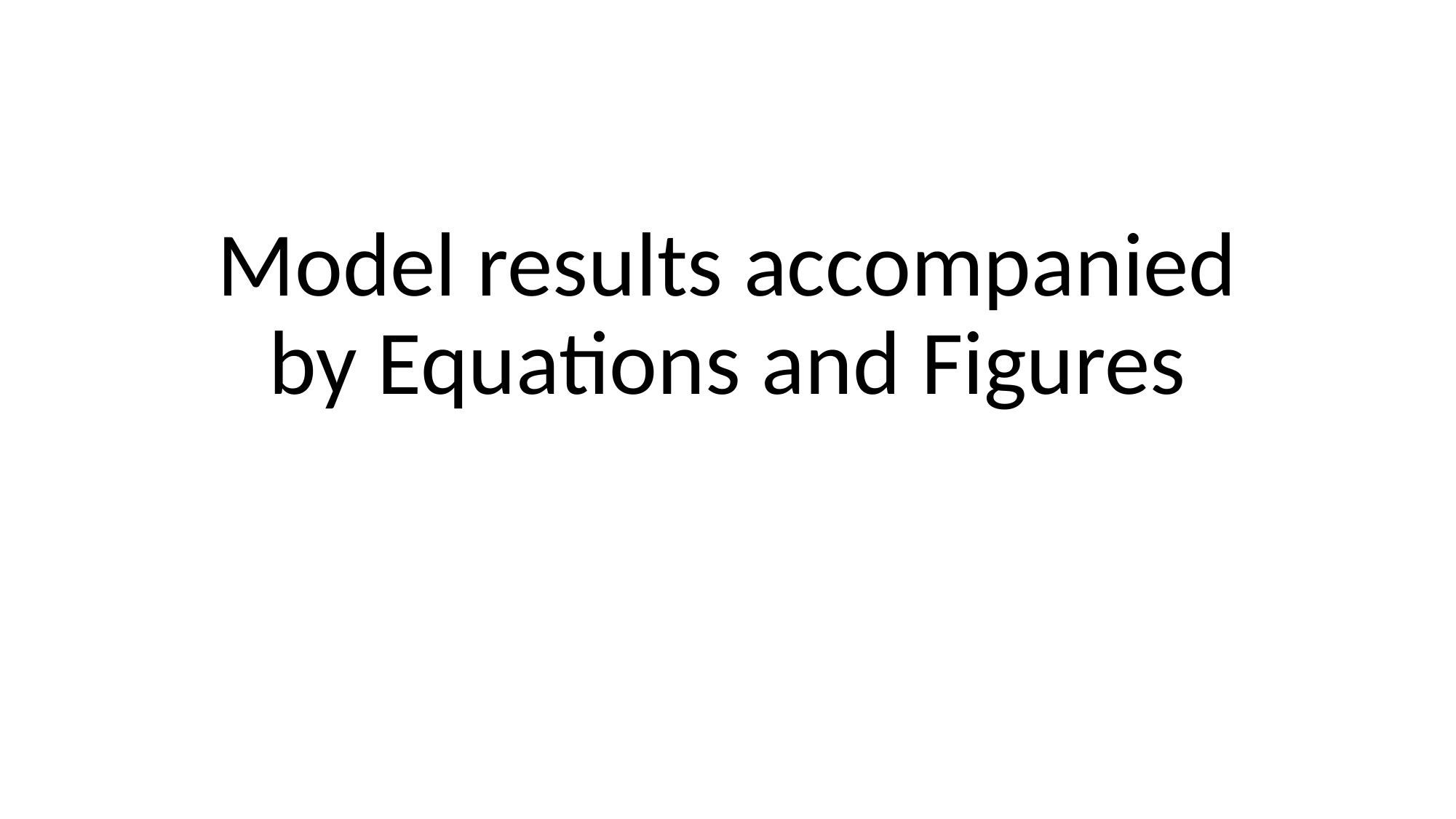

# Model results accompanied by Equations and Figures